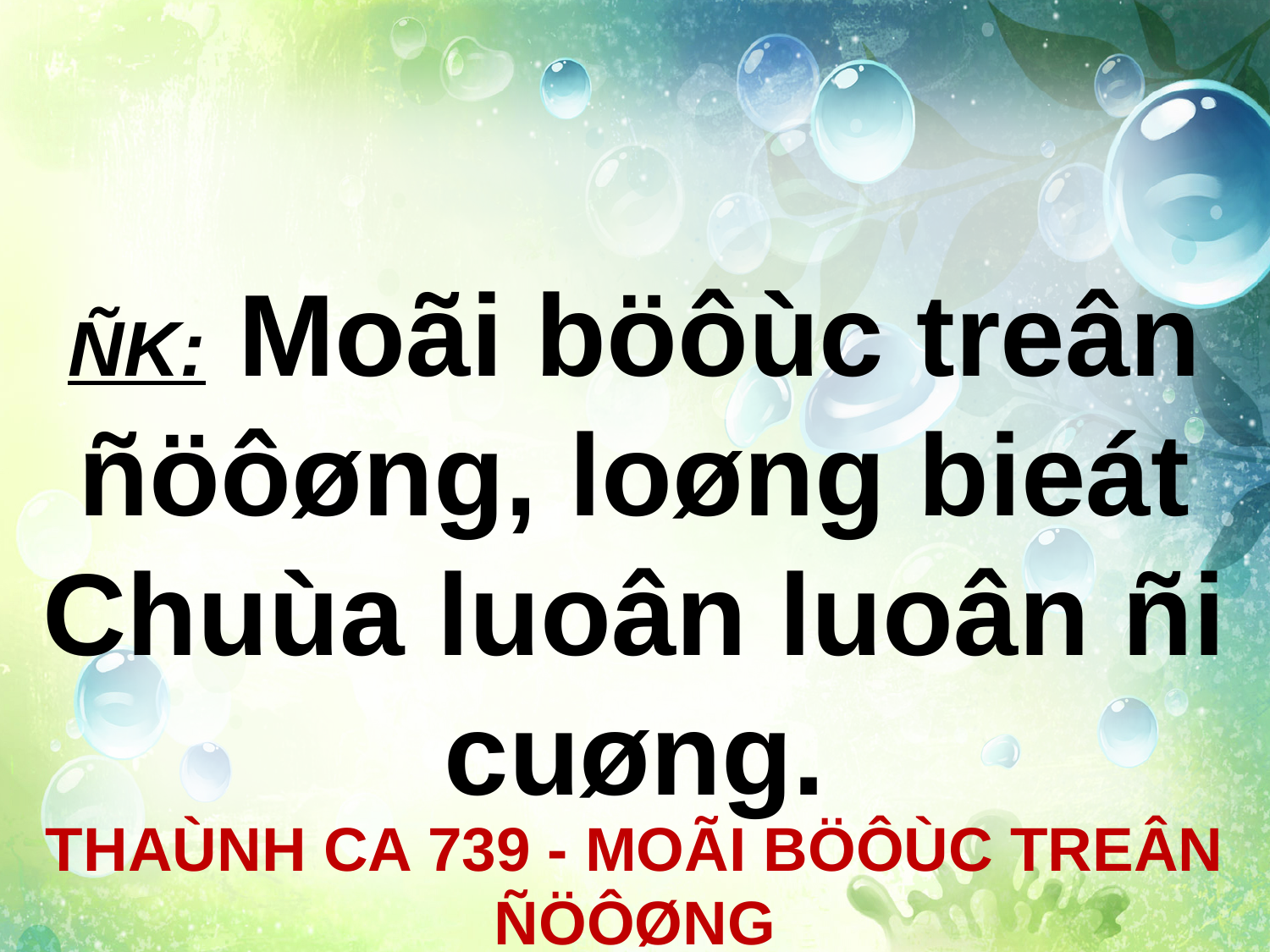

ÑK: Moãi böôùc treân ñöôøng, loøng bieát Chuùa luoân luoân ñi cuøng.
THAÙNH CA 739 - MOÃI BÖÔÙC TREÂN ÑÖÔØNG